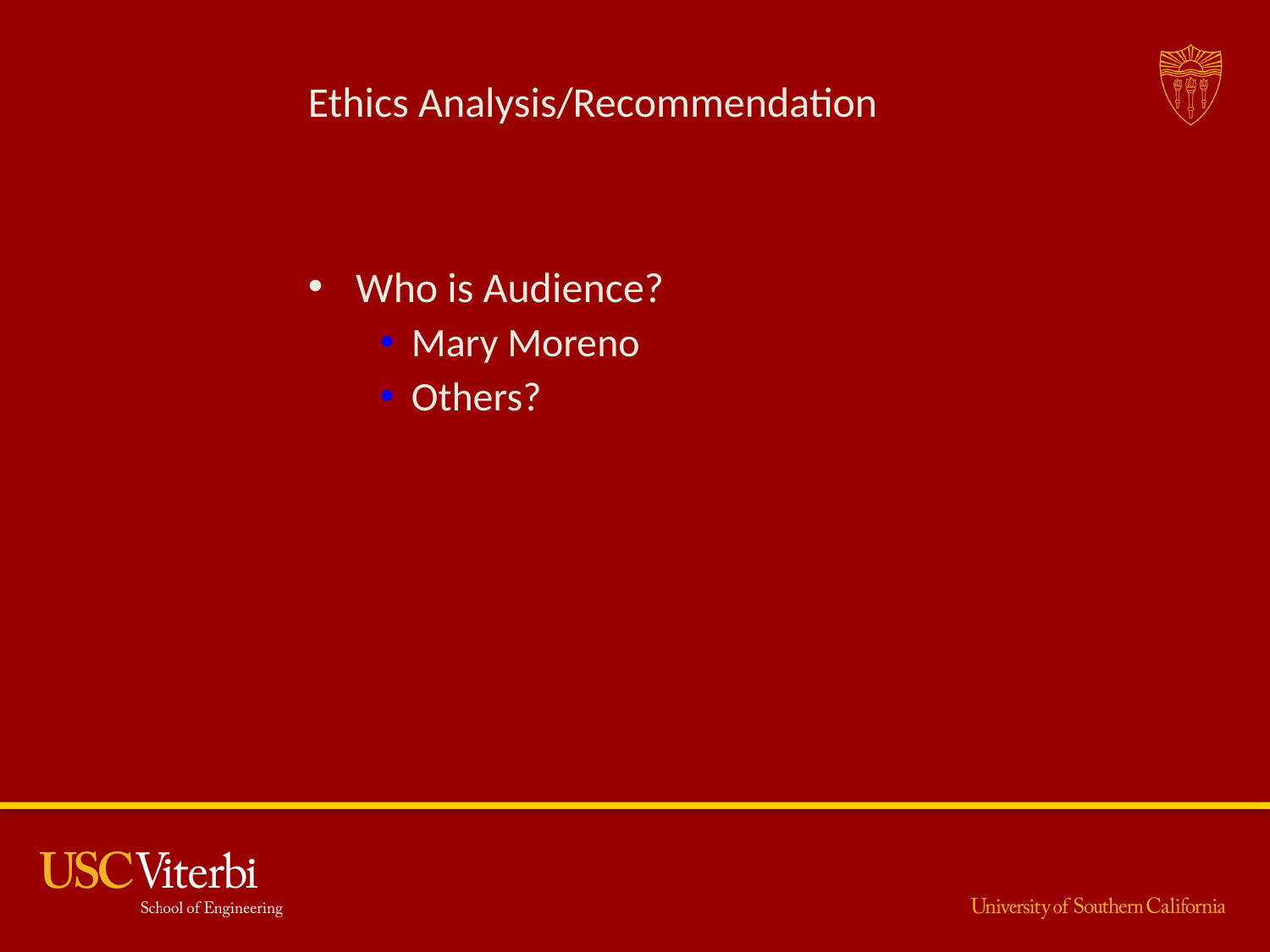

# Ethics Analysis/Recommendation
Who is Audience?
Mary Moreno
Others?